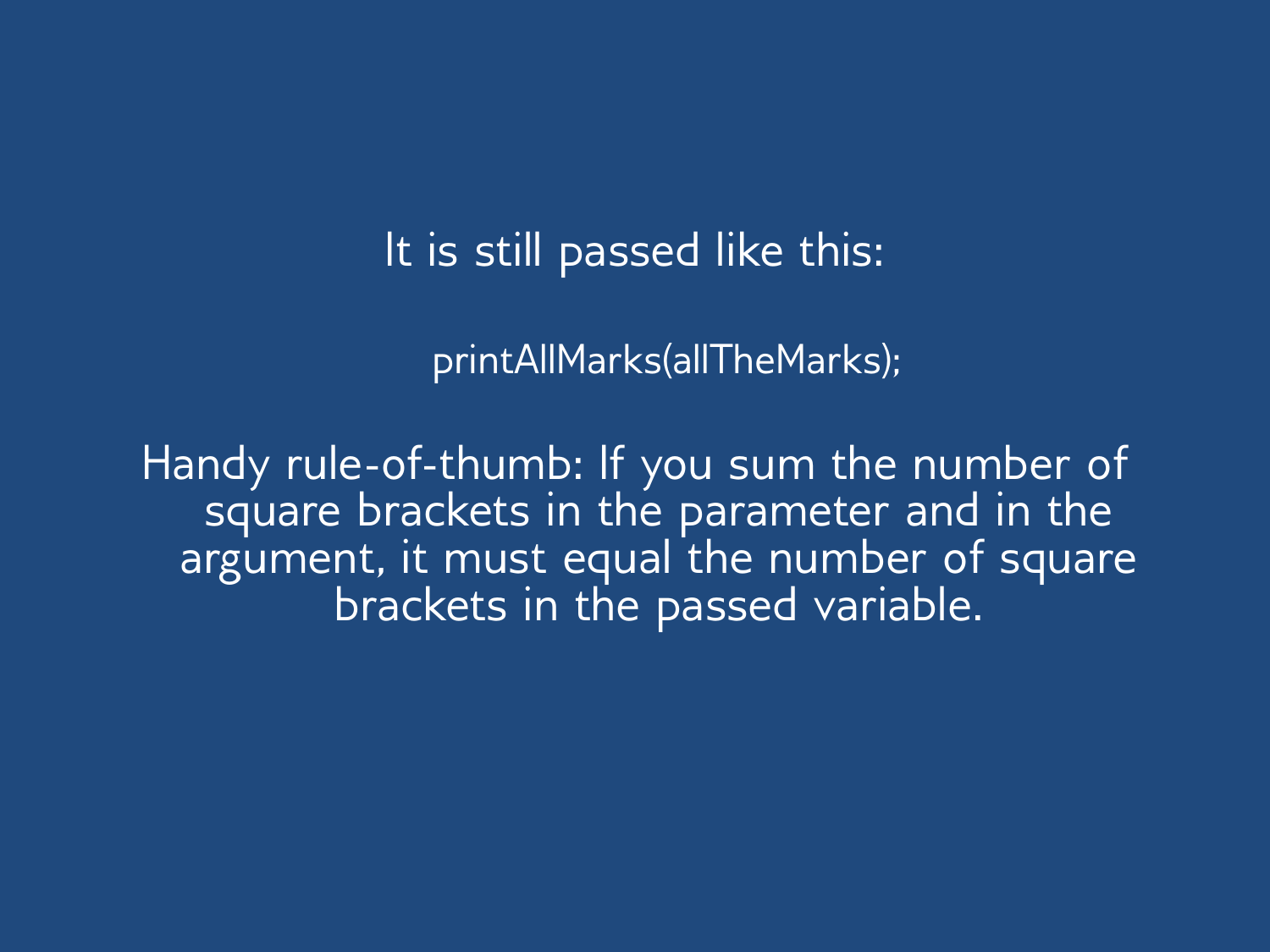

#
It is still passed like this:

printAllMarks(allTheMarks);

Handy rule-of-thumb: If you sum the number of square brackets in the parameter and in the argument, it must equal the number of square brackets in the passed variable.